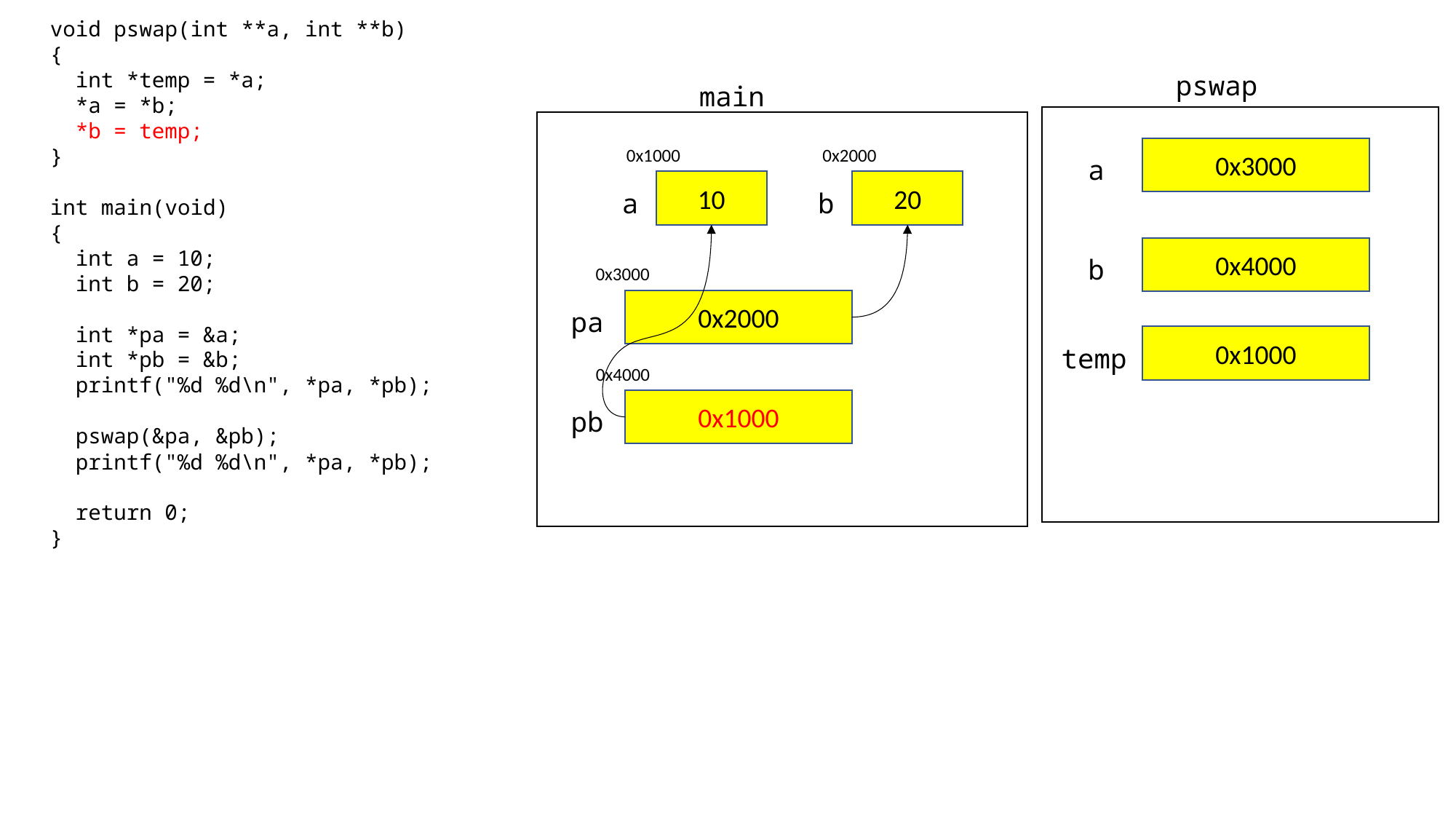

void pswap(int **a, int **b)
{
  int *temp = *a;
  *a = *b;
  *b = temp;
}

int main(void)
{
  int a = 10;
  int b = 20;

  int *pa = &a;
  int *pb = &b;
  printf("%d %d\n", *pa, *pb);

  pswap(&pa, &pb);
  printf("%d %d\n", *pa, *pb);

  return 0;
}
pswap
main

0x2000
0x3000
0x1000
a
20
10
b
a
0x4000
b
0x3000
0x2000
pa
0x1000
temp
0x4000
0x1000
pb